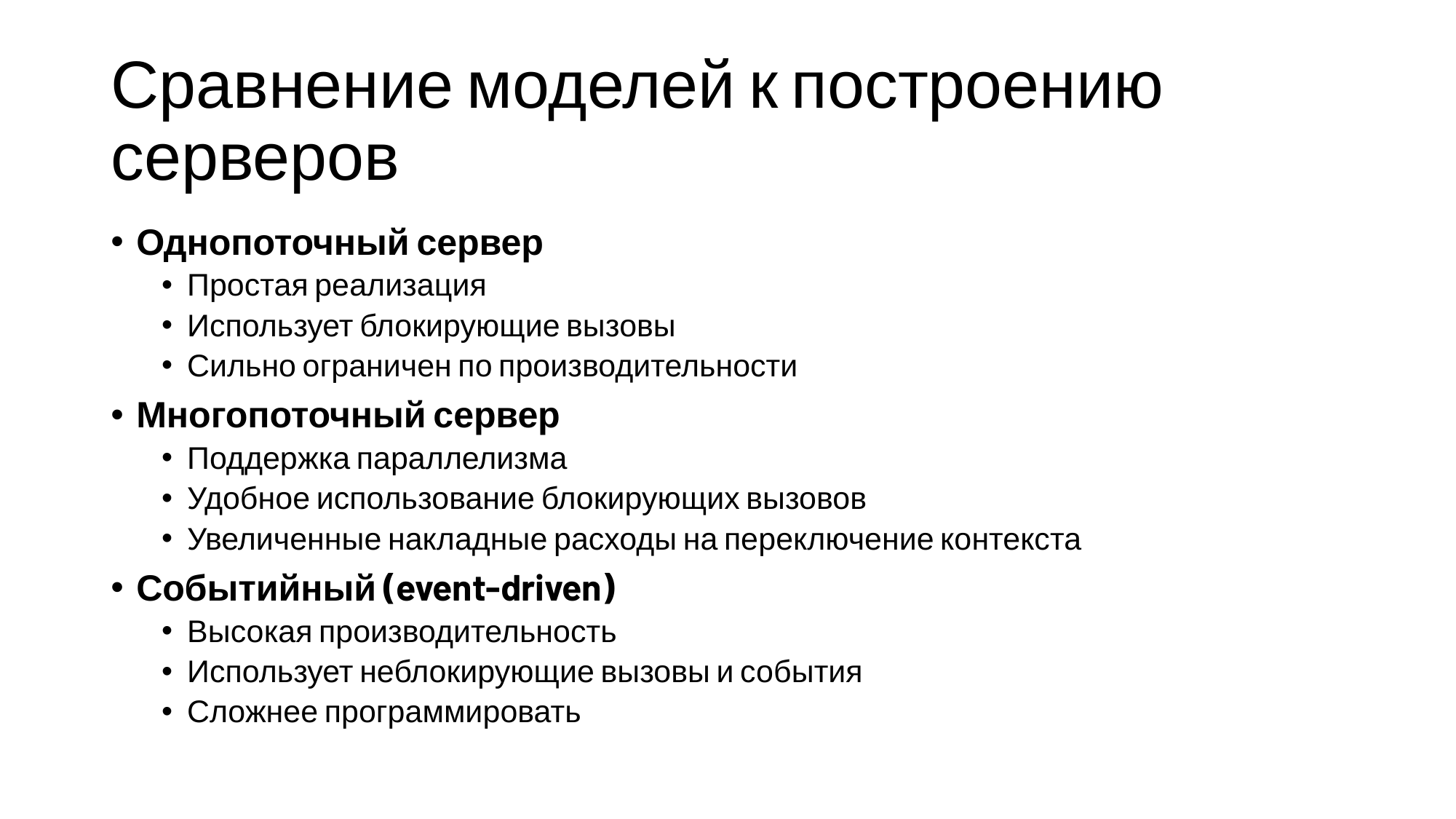

# Сравнение моделей к построению серверов
Однопоточный сервер
Простая реализация
Использует блокирующие вызовы
Сильно ограничен по производительности
Многопоточный сервер
Поддержка параллелизма
Удобное использование блокирующих вызовов
Увеличенные накладные расходы на переключение контекста
Событийный (event-driven)
Высокая производительность
Использует неблокирующие вызовы и события
Сложнее программировать